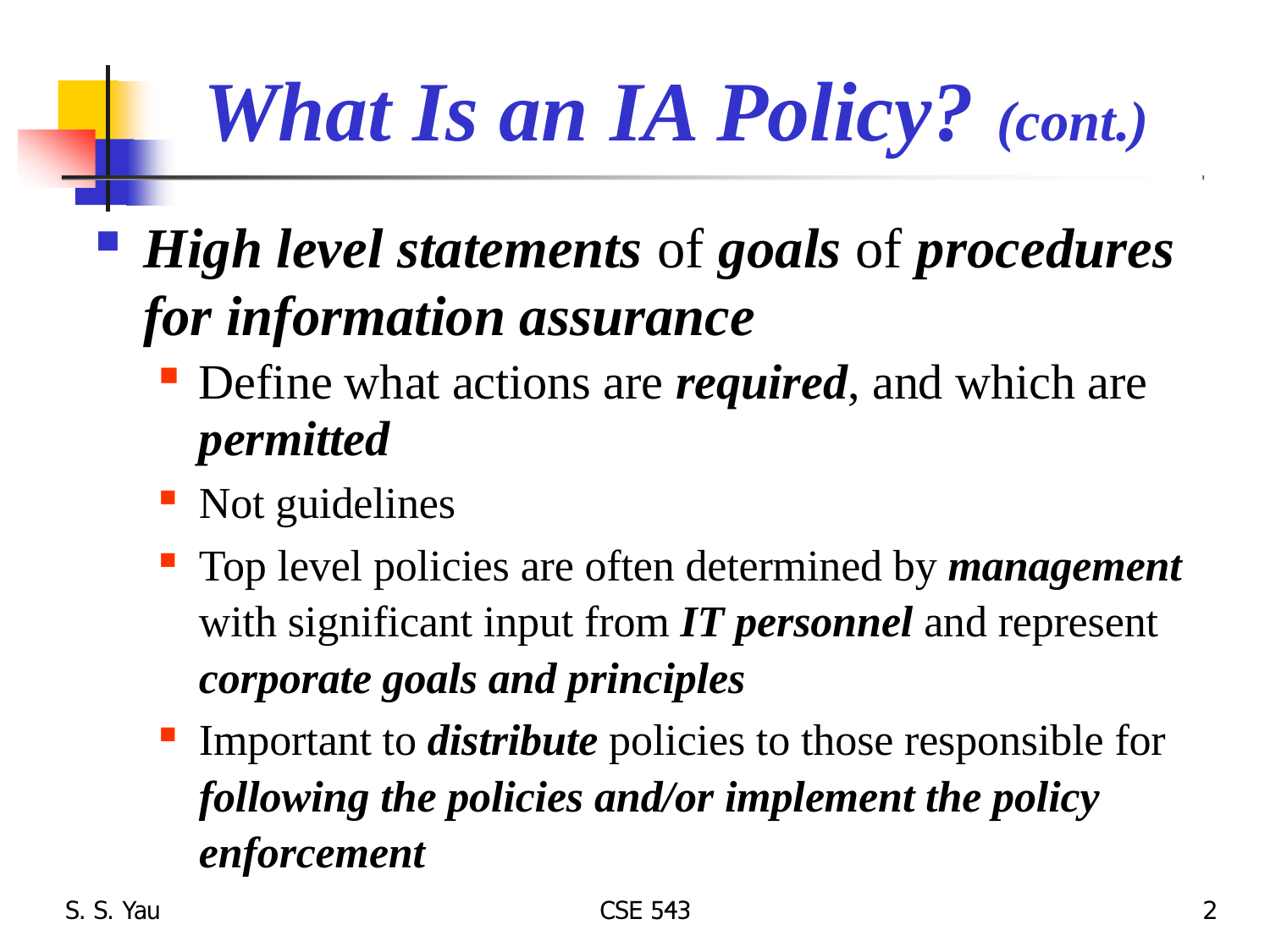

# What Is an IA Policy? (cont.)
High level statements of goals of procedures for information assurance
Define what actions are required, and which are permitted
Not guidelines
Top level policies are often determined by management with significant input from IT personnel and represent corporate goals and principles
Important to distribute policies to those responsible for following the policies and/or implement the policy enforcement
S. S. Yau
CSE 543
2